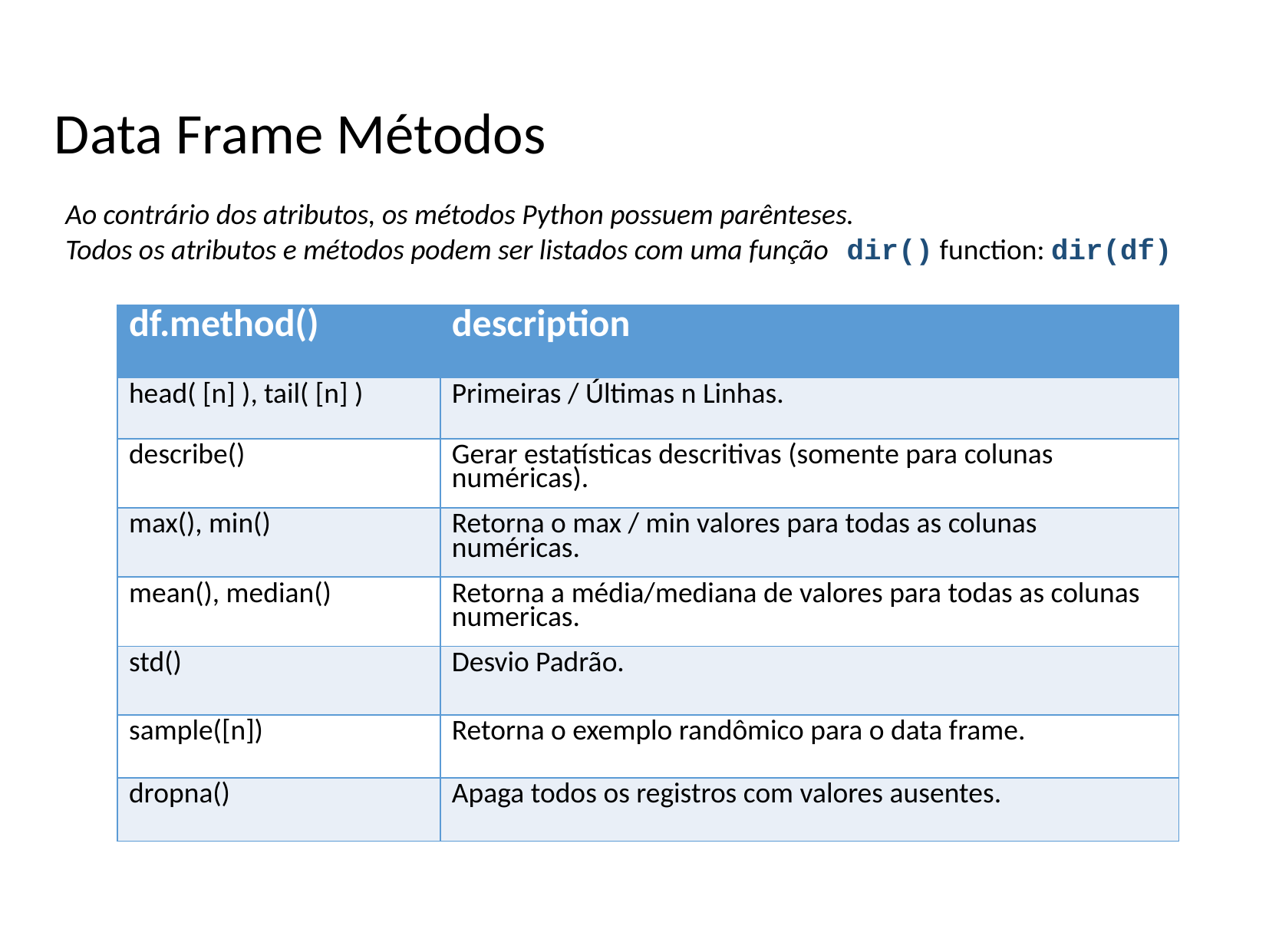

# Data Frame Métodos
Ao contrário dos atributos, os métodos Python possuem parênteses.
Todos os atributos e métodos podem ser listados com uma função dir() function: dir(df)
| df.method() | description |
| --- | --- |
| head( [n] ), tail( [n] ) | Primeiras / Últimas n Linhas. |
| describe() | Gerar estatísticas descritivas (somente para colunas numéricas). |
| max(), min() | Retorna o max / min valores para todas as colunas numéricas. |
| mean(), median() | Retorna a média/mediana de valores para todas as colunas numericas. |
| std() | Desvio Padrão. |
| sample([n]) | Retorna o exemplo randômico para o data frame. |
| dropna() | Apaga todos os registros com valores ausentes. |